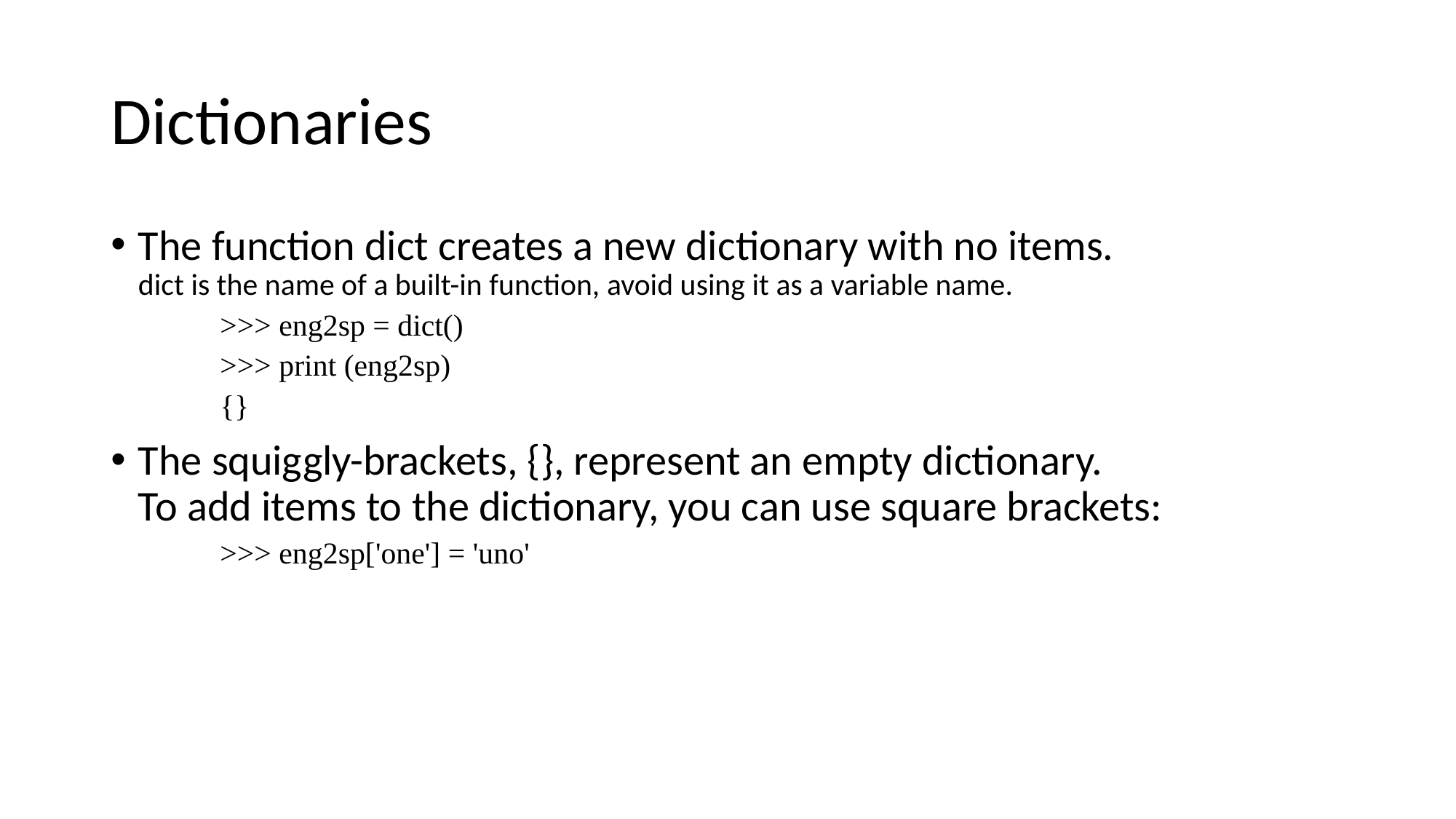

# Dictionaries
The function dict creates a new dictionary with no items.
dict is the name of a built-in function, avoid using it as a variable name.
>>> eng2sp = dict()
>>> print (eng2sp)
{}
The squiggly-brackets, {}, represent an empty dictionary.
To add items to the dictionary, you can use square brackets:
>>> eng2sp['one'] = 'uno'